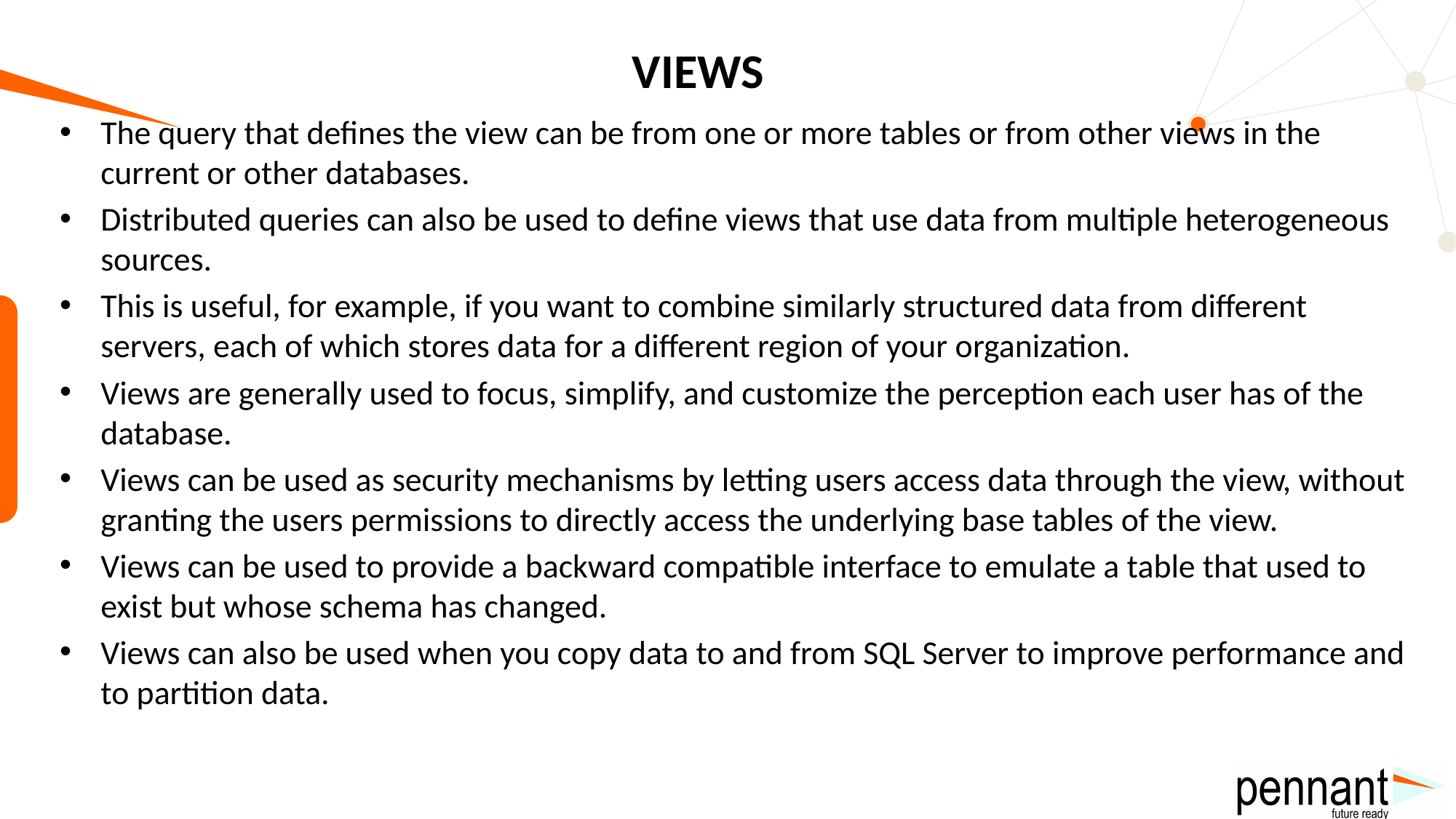

# VIEWS
The query that defines the view can be from one or more tables or from other views in the current or other databases.
Distributed queries can also be used to define views that use data from multiple heterogeneous sources.
This is useful, for example, if you want to combine similarly structured data from different servers, each of which stores data for a different region of your organization.
Views are generally used to focus, simplify, and customize the perception each user has of the database.
Views can be used as security mechanisms by letting users access data through the view, without granting the users permissions to directly access the underlying base tables of the view.
Views can be used to provide a backward compatible interface to emulate a table that used to exist but whose schema has changed.
Views can also be used when you copy data to and from SQL Server to improve performance and to partition data.